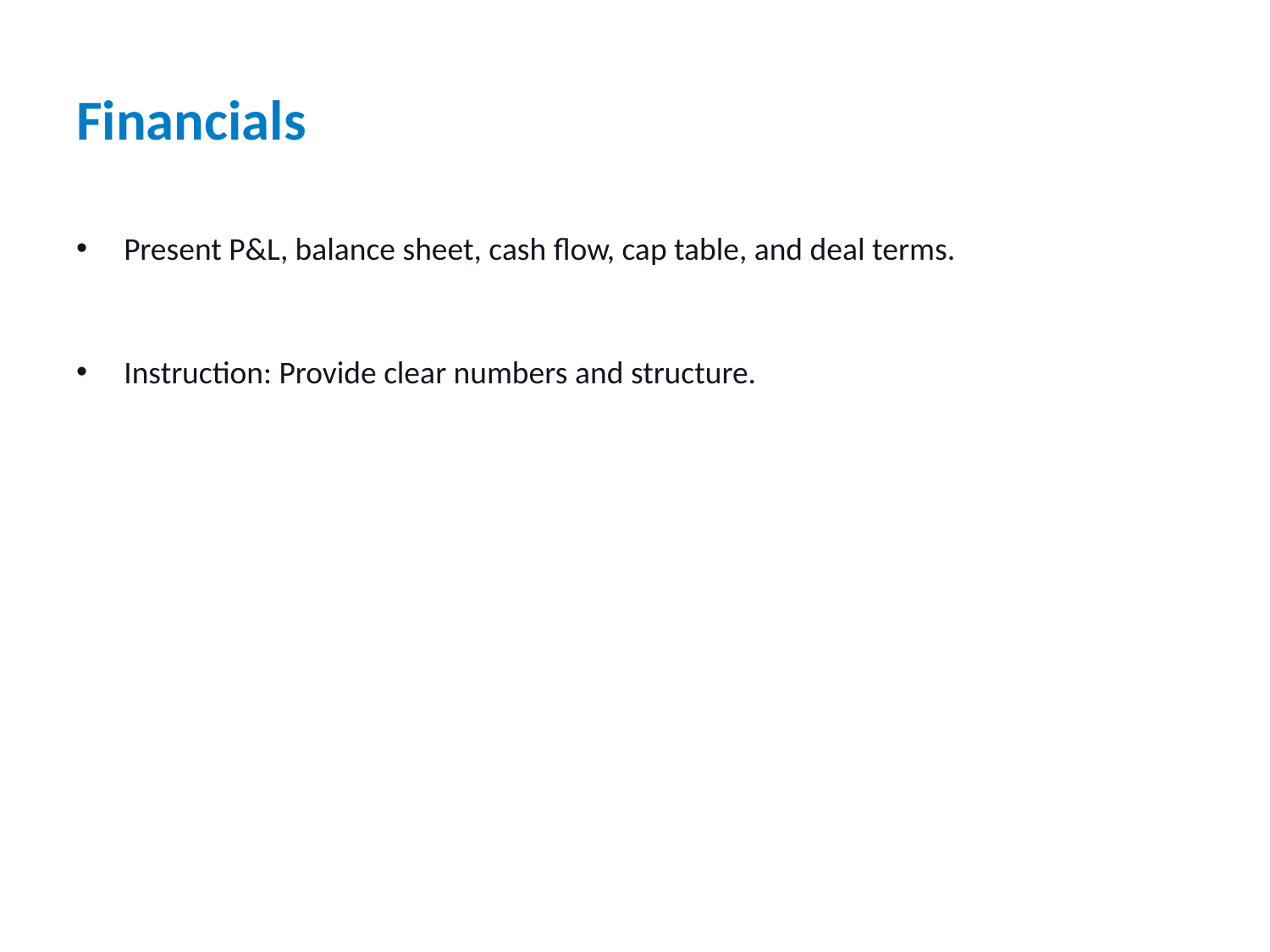

# Financials
Present P&L, balance sheet, cash flow, cap table, and deal terms.

Instruction: Provide clear numbers and structure.